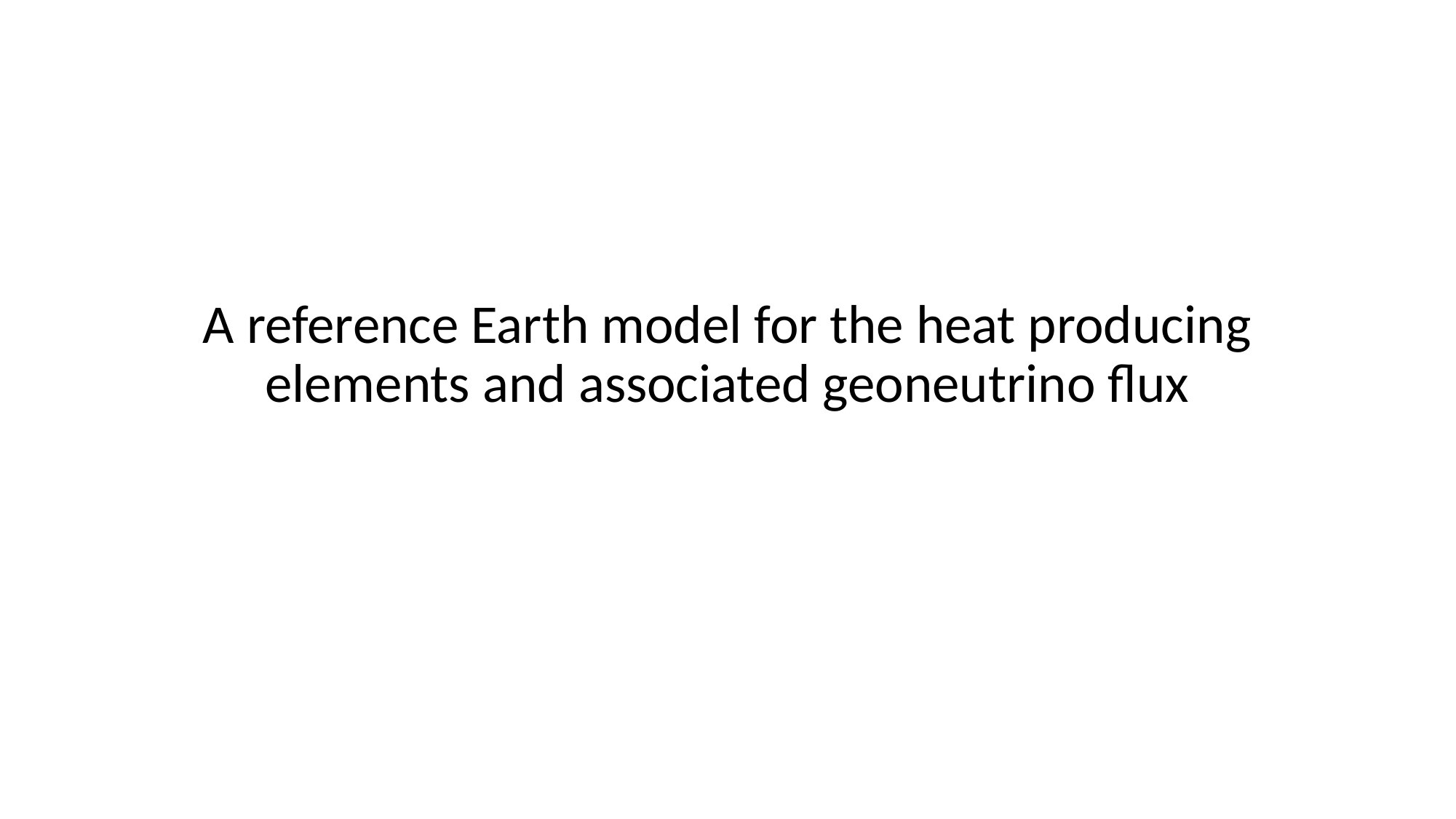

# A reference Earth model for the heat producing elements and associated geoneutrino flux